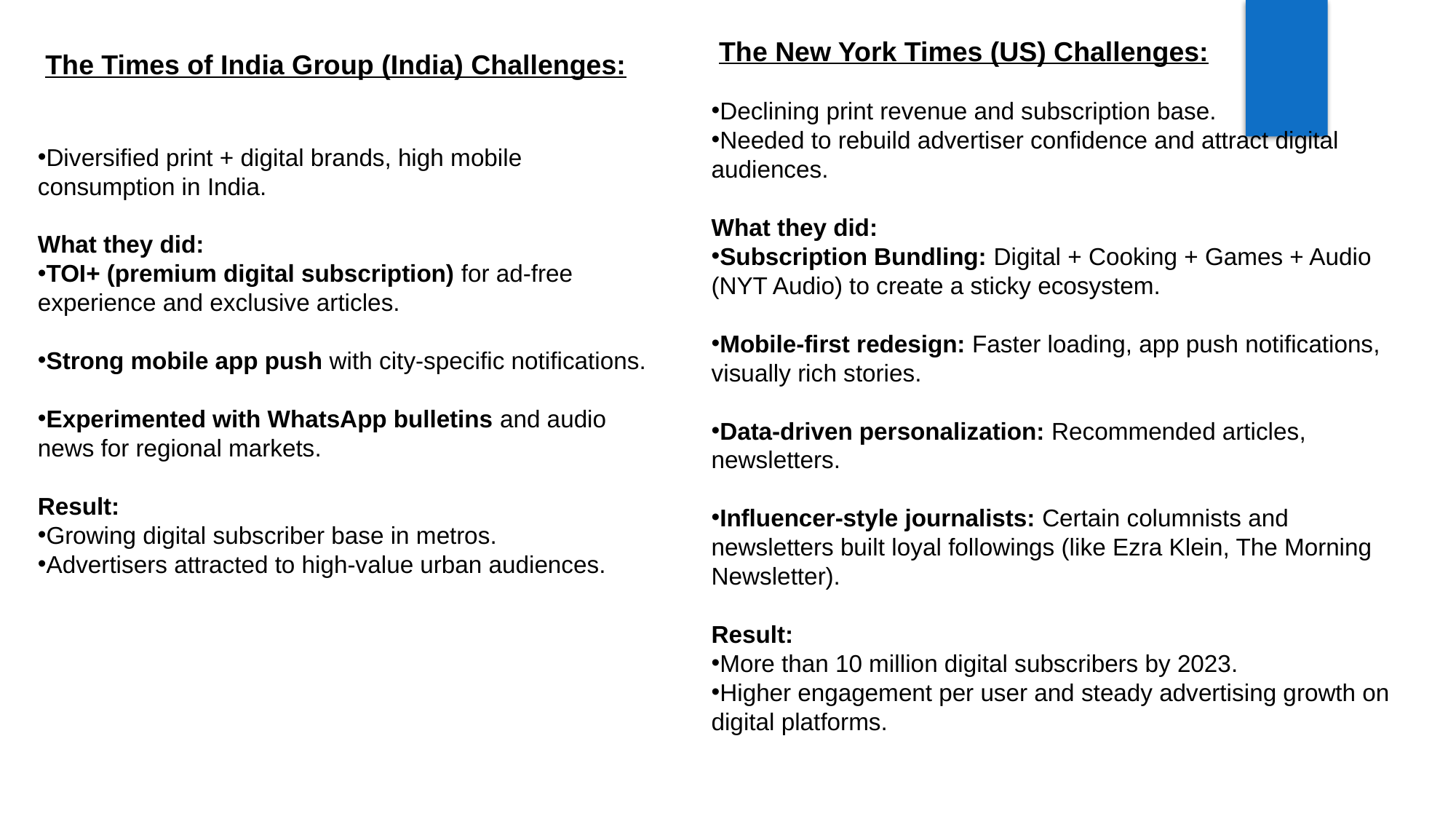

The New York Times (US) Challenges:

Declining print revenue and subscription base.
Needed to rebuild advertiser confidence and attract digital audiences.

What they did:
Subscription Bundling: Digital + Cooking + Games + Audio (NYT Audio) to create a sticky ecosystem.

Mobile-first redesign: Faster loading, app push notifications, visually rich stories.

Data-driven personalization: Recommended articles, newsletters.

Influencer-style journalists: Certain columnists and newsletters built loyal followings (like Ezra Klein, The Morning Newsletter).

Result:
More than 10 million digital subscribers by 2023.
Higher engagement per user and steady advertising growth on digital platforms.
 The Times of India Group (India) Challenges:

Diversified print + digital brands, high mobile consumption in India.

What they did:
TOI+ (premium digital subscription) for ad-free experience and exclusive articles.

Strong mobile app push with city-specific notifications.

Experimented with WhatsApp bulletins and audio news for regional markets.

Result:
Growing digital subscriber base in metros.
Advertisers attracted to high-value urban audiences.